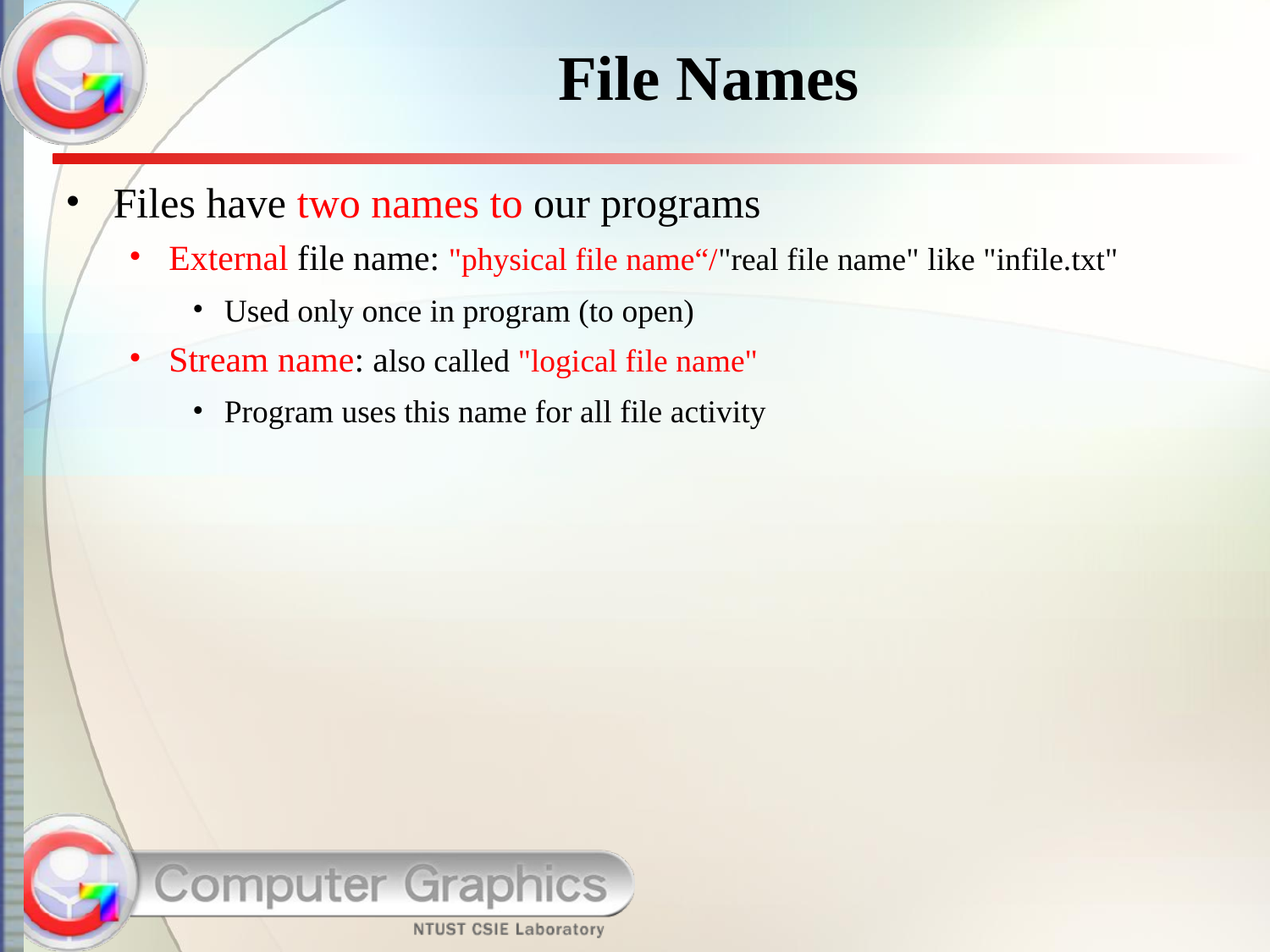

# File Names
Files have two names to our programs
External file name: "physical file name“/"real file name" like "infile.txt"
Used only once in program (to open)
Stream name: also called "logical file name"
Program uses this name for all file activity